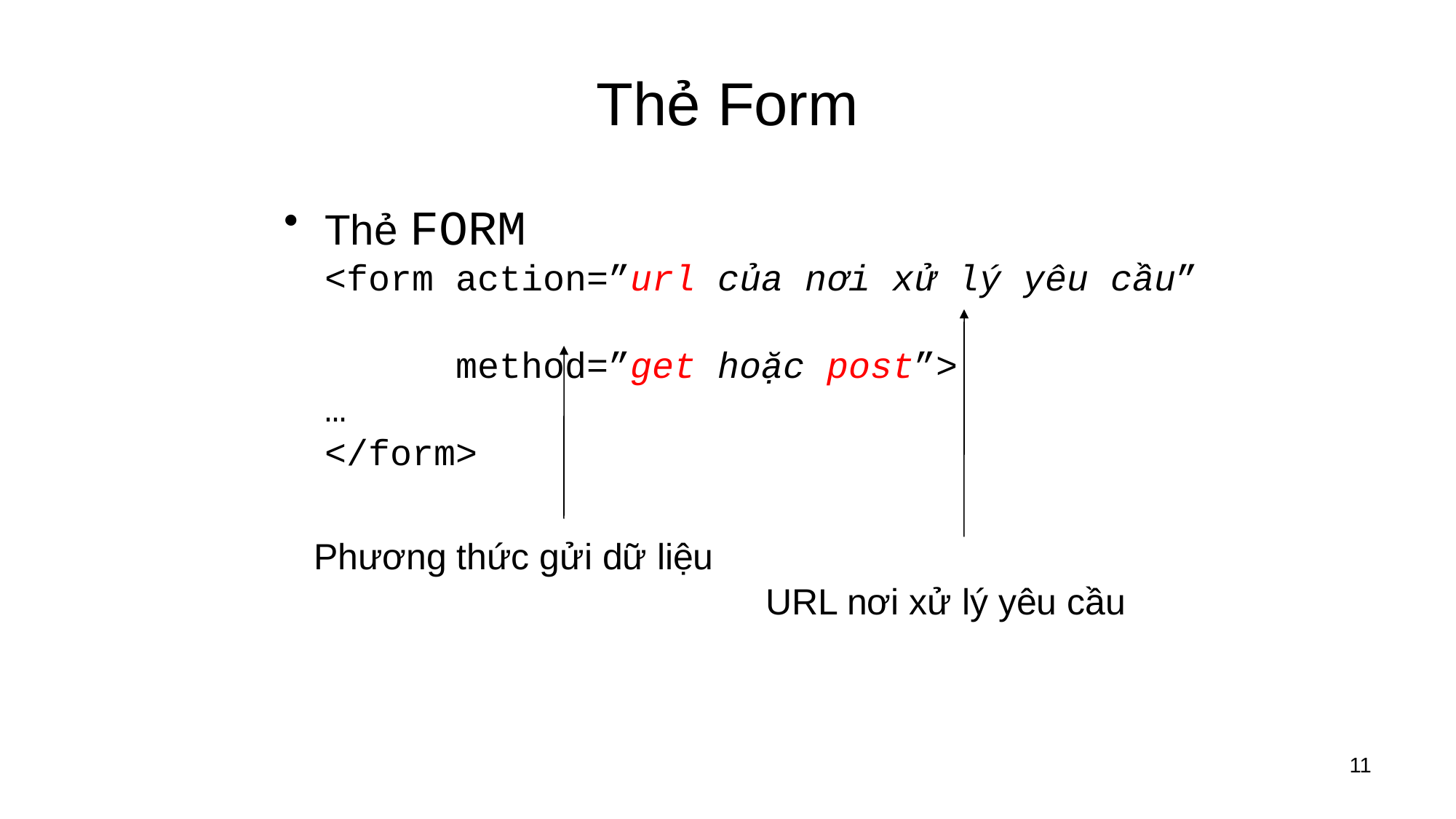

# Thẻ Form
Thẻ FORM
<form action=”url của nơi xử lý yêu cầu”
      method=”get hoặc post”>
…
</form>

Phương thức gửi dữ liệu
URL nơi xử lý yêu cầu
11